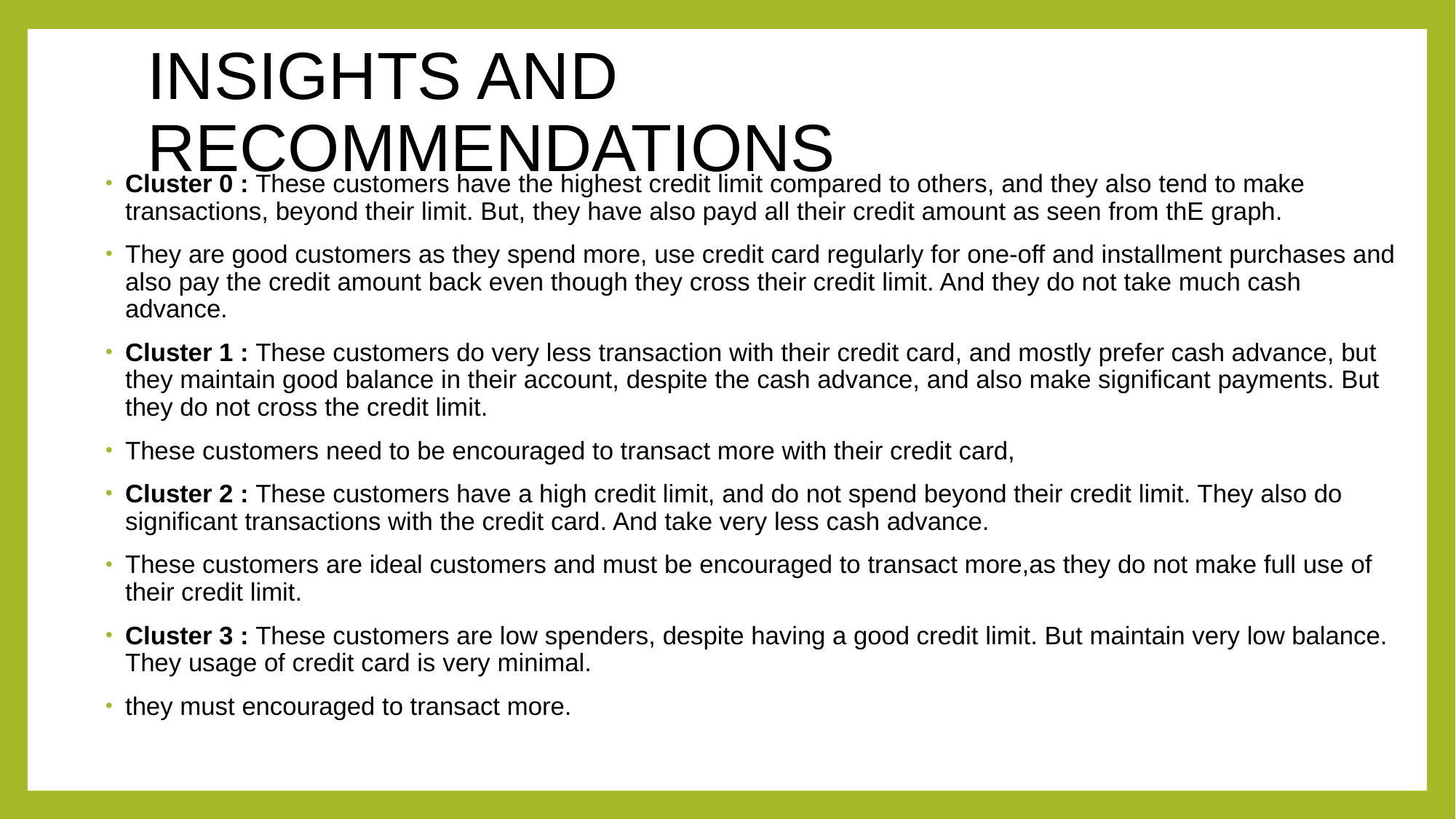

# INSIGHTS AND RECOMMENDATIONS
Cluster 0 : These customers have the highest credit limit compared to others, and they also tend to make transactions, beyond their limit. But, they have also payd all their credit amount as seen from thE graph.
They are good customers as they spend more, use credit card regularly for one-off and installment purchases and also pay the credit amount back even though they cross their credit limit. And they do not take much cash advance.
Cluster 1 : These customers do very less transaction with their credit card, and mostly prefer cash advance, but they maintain good balance in their account, despite the cash advance, and also make significant payments. But they do not cross the credit limit.
These customers need to be encouraged to transact more with their credit card,
Cluster 2 : These customers have a high credit limit, and do not spend beyond their credit limit. They also do significant transactions with the credit card. And take very less cash advance.
These customers are ideal customers and must be encouraged to transact more,as they do not make full use of their credit limit.
Cluster 3 : These customers are low spenders, despite having a good credit limit. But maintain very low balance. They usage of credit card is very minimal.
they must encouraged to transact more.